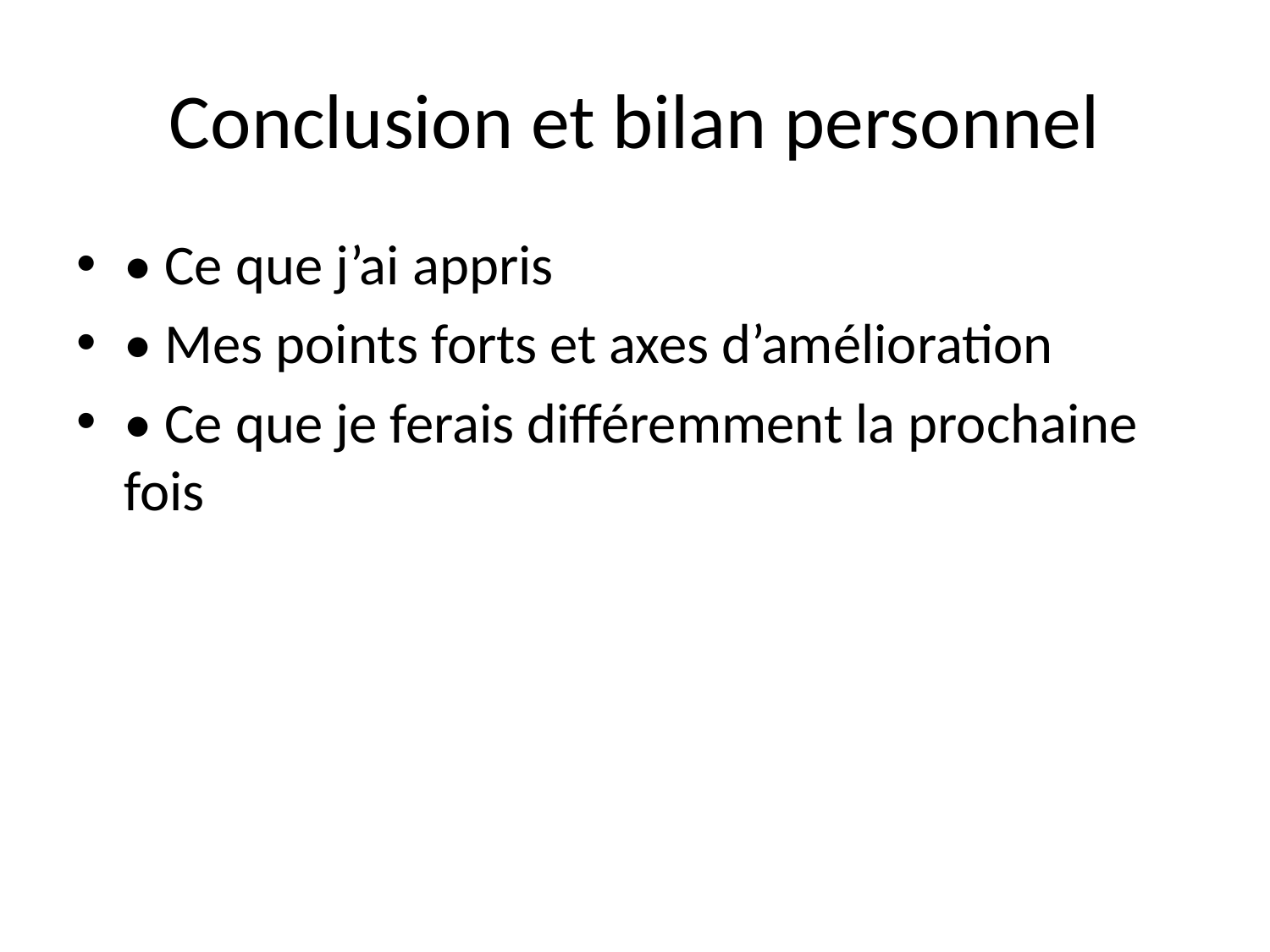

# Conclusion et bilan personnel
• Ce que j’ai appris
• Mes points forts et axes d’amélioration
• Ce que je ferais différemment la prochaine fois